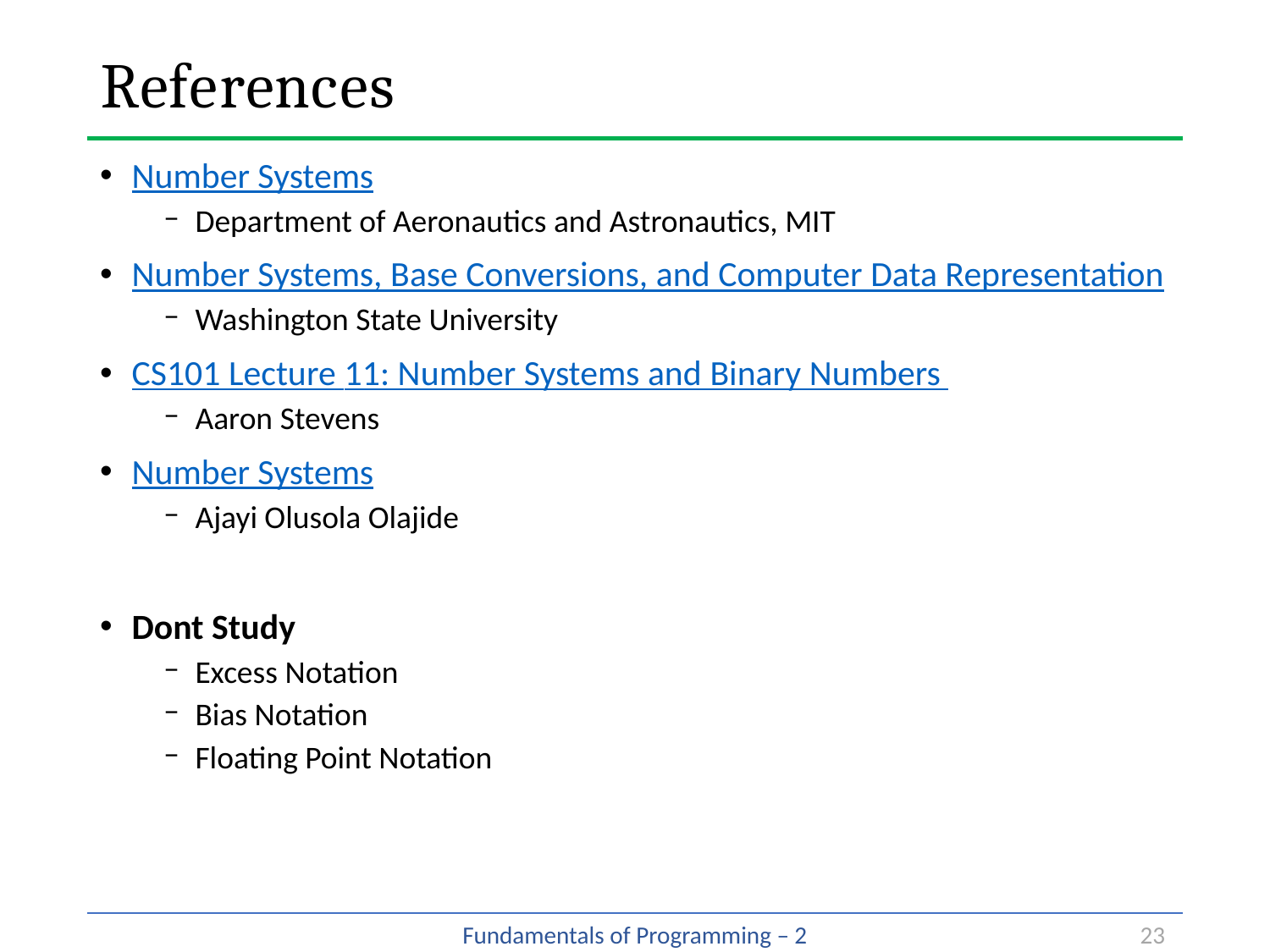

# References
Number Systems
Department of Aeronautics and Astronautics, MIT
Number Systems, Base Conversions, and Computer Data Representation
Washington State University
CS101 Lecture 11: Number Systems and Binary Numbers
Aaron Stevens
Number Systems
Ajayi Olusola Olajide

Dont Study
Excess Notation
Bias Notation
Floating Point Notation

23